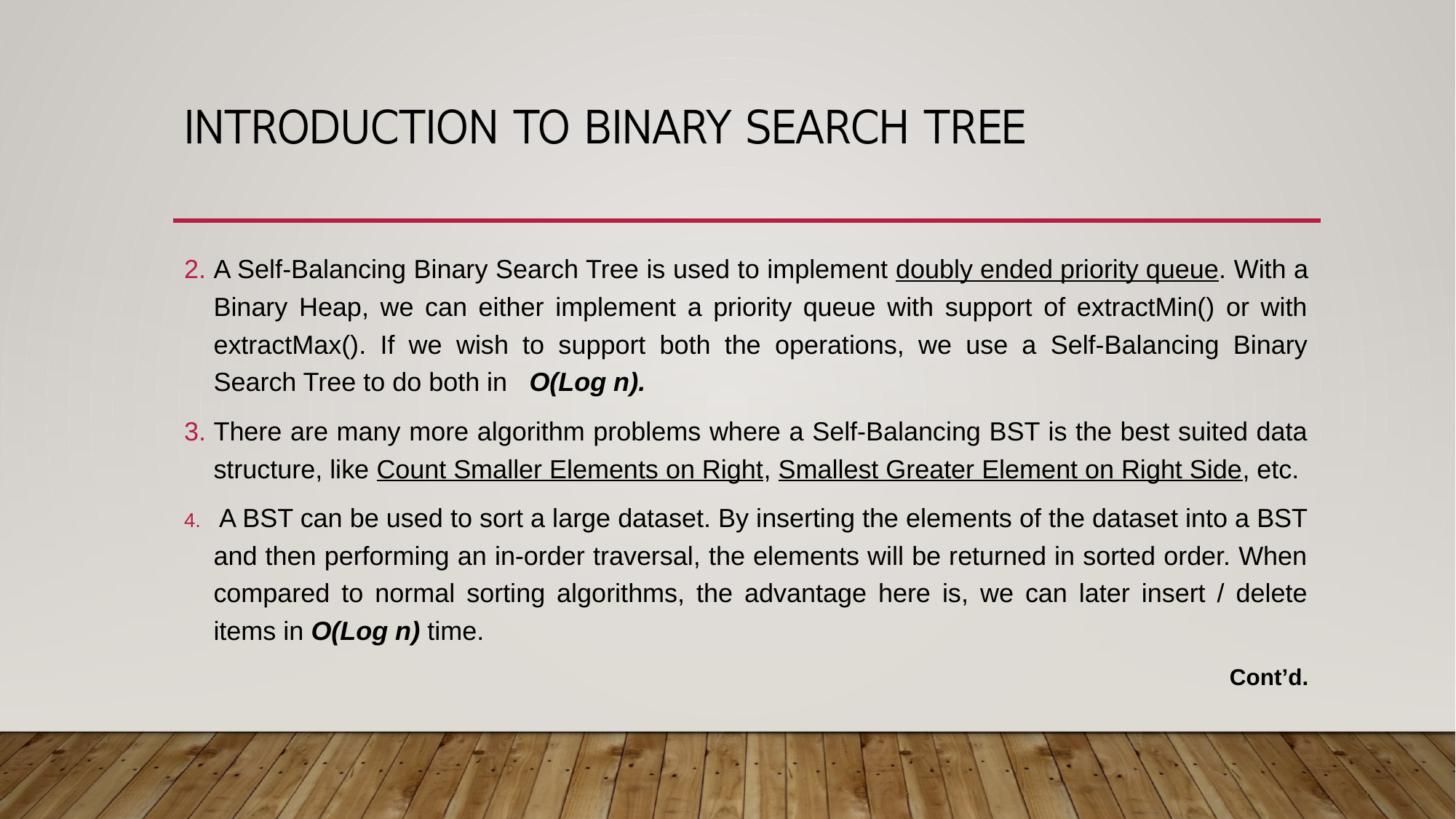

# Introduction to binary search tree
A Self-Balancing Binary Search Tree is used to implement doubly ended priority queue. With a Binary Heap, we can either implement a priority queue with support of extractMin() or with extractMax(). If we wish to support both the operations, we use a Self-Balancing Binary Search Tree to do both in   O(Log n).
There are many more algorithm problems where a Self-Balancing BST is the best suited data structure, like Count Smaller Elements on Right, Smallest Greater Element on Right Side, etc.
 A BST can be used to sort a large dataset. By inserting the elements of the dataset into a BST and then performing an in-order traversal, the elements will be returned in sorted order. When compared to normal sorting algorithms, the advantage here is, we can later insert / delete items in O(Log n) time.
Cont’d.